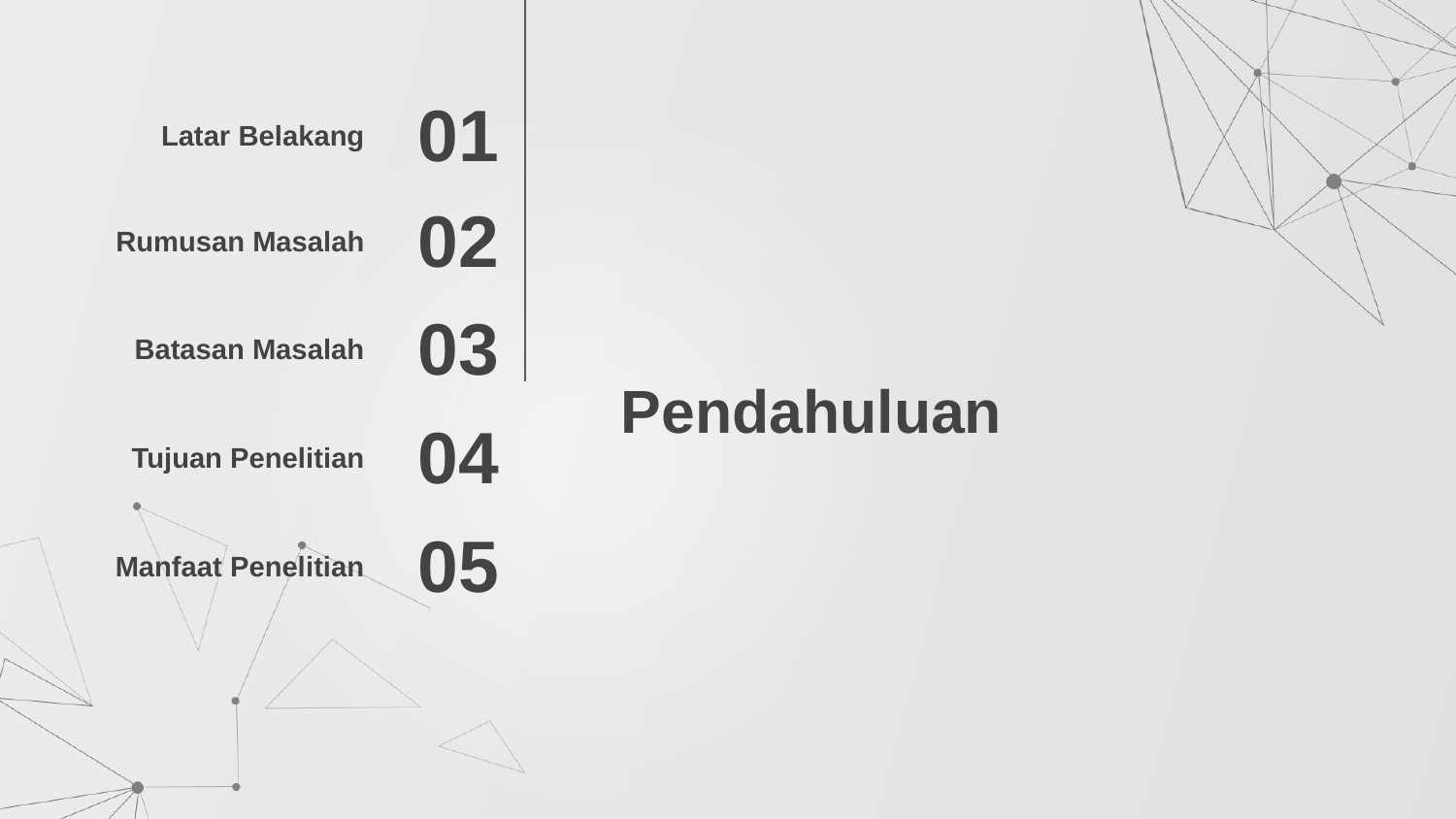

01
Latar Belakang
02
Rumusan Masalah
03
Batasan Masalah
# Pendahuluan
04
Tujuan Penelitian
05
Manfaat Penelitian